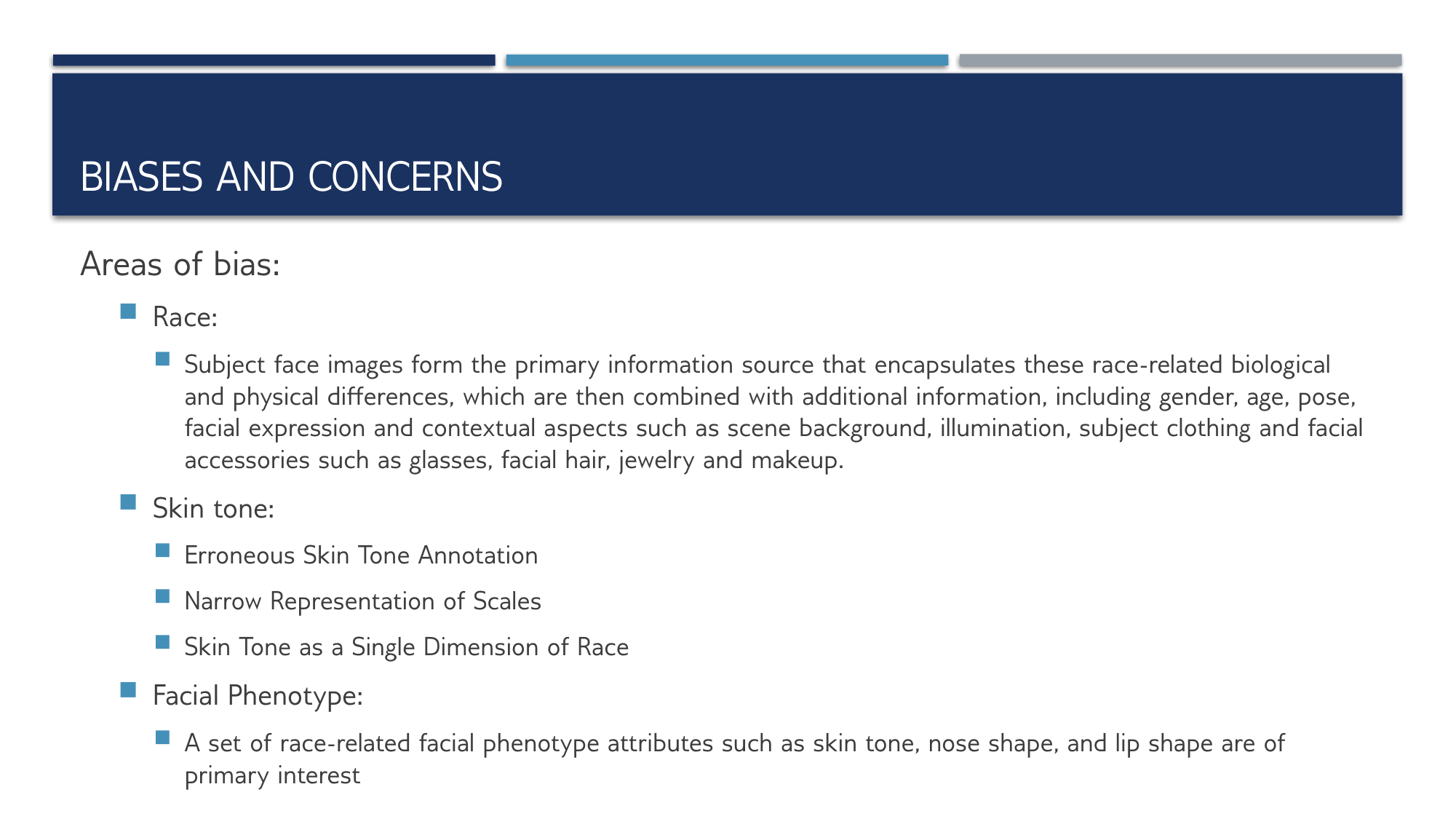

# Biases and Concerns
Areas of bias:
Race:
Subject face images form the primary information source that encapsulates these race-related biological and physical differences, which are then combined with additional information, including gender, age, pose, facial expression and contextual aspects such as scene background, illumination, subject clothing and facial accessories such as glasses, facial hair, jewelry and makeup.
Skin tone:
Erroneous Skin Tone Annotation
Narrow Representation of Scales
Skin Tone as a Single Dimension of Race
Facial Phenotype:
A set of race-related facial phenotype attributes such as skin tone, nose shape, and lip shape are of primary interest